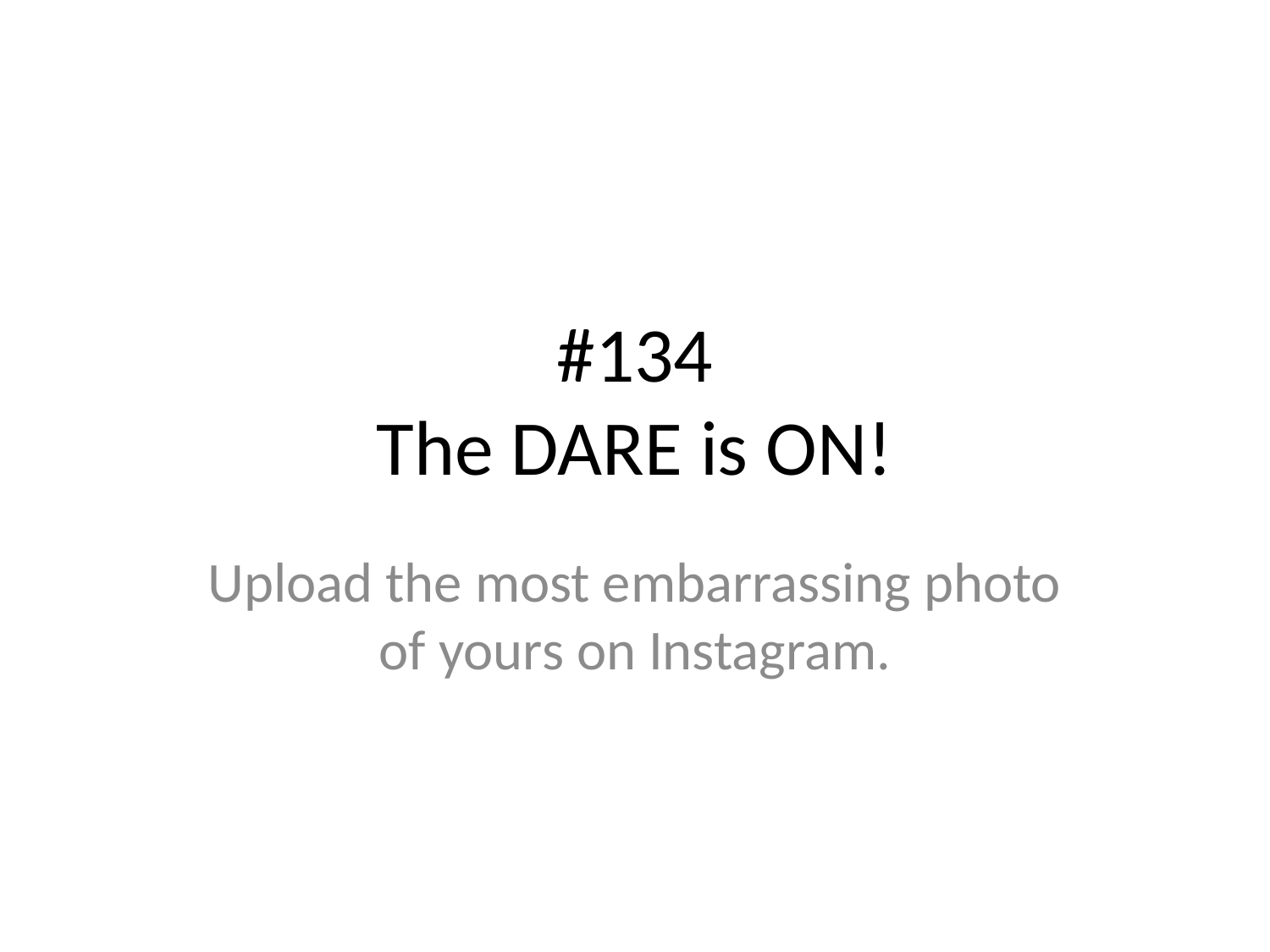

# #134
The DARE is ON!
Upload the most embarrassing photo of yours on Instagram.